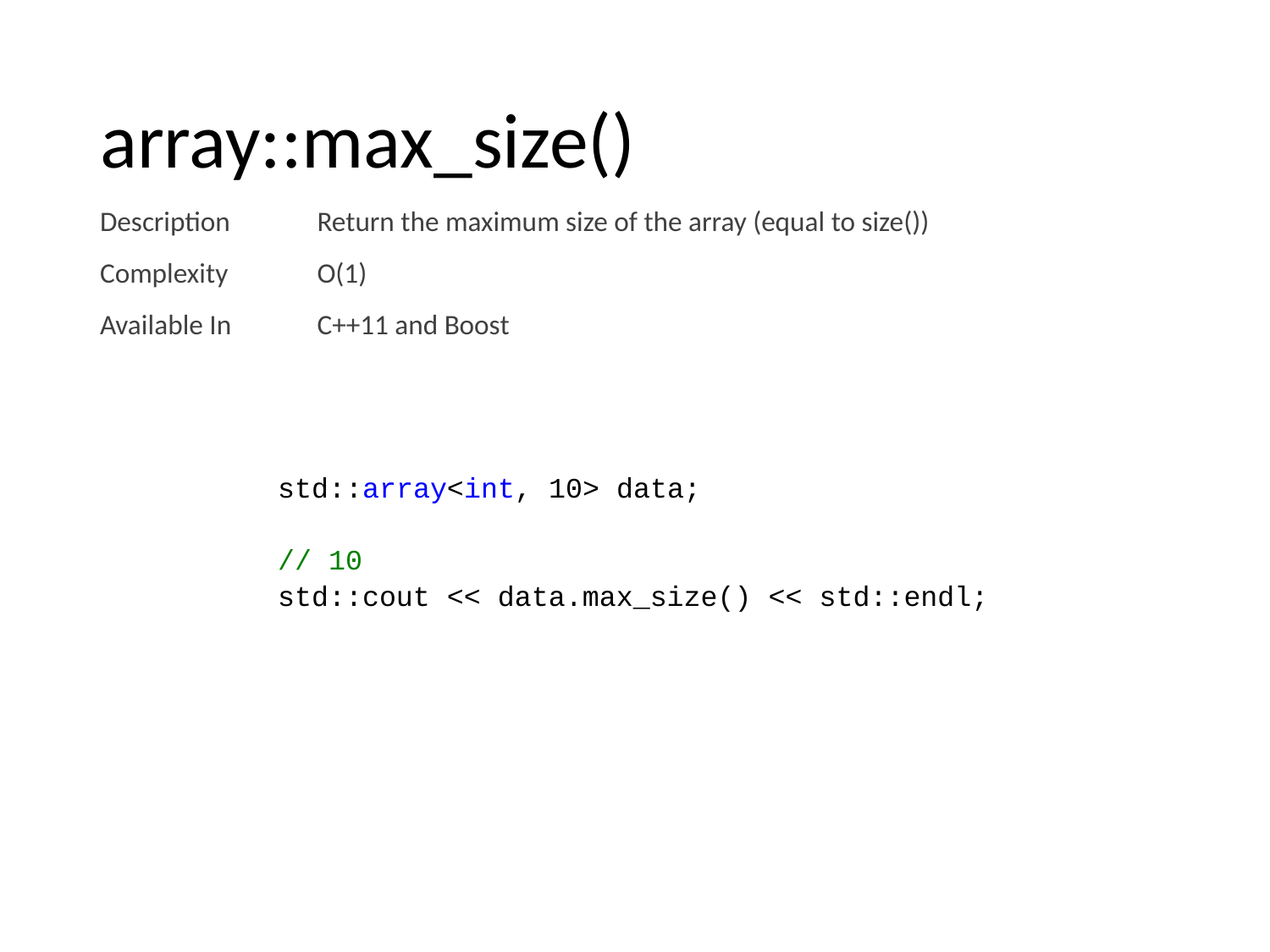

# array::max_size()
| Description | Return the maximum size of the array (equal to size()) |
| --- | --- |
| Complexity | O(1) |
| Available In | C++11 and Boost |
std::array<int, 10> data;
// 10
std::cout << data.max_size() << std::endl;